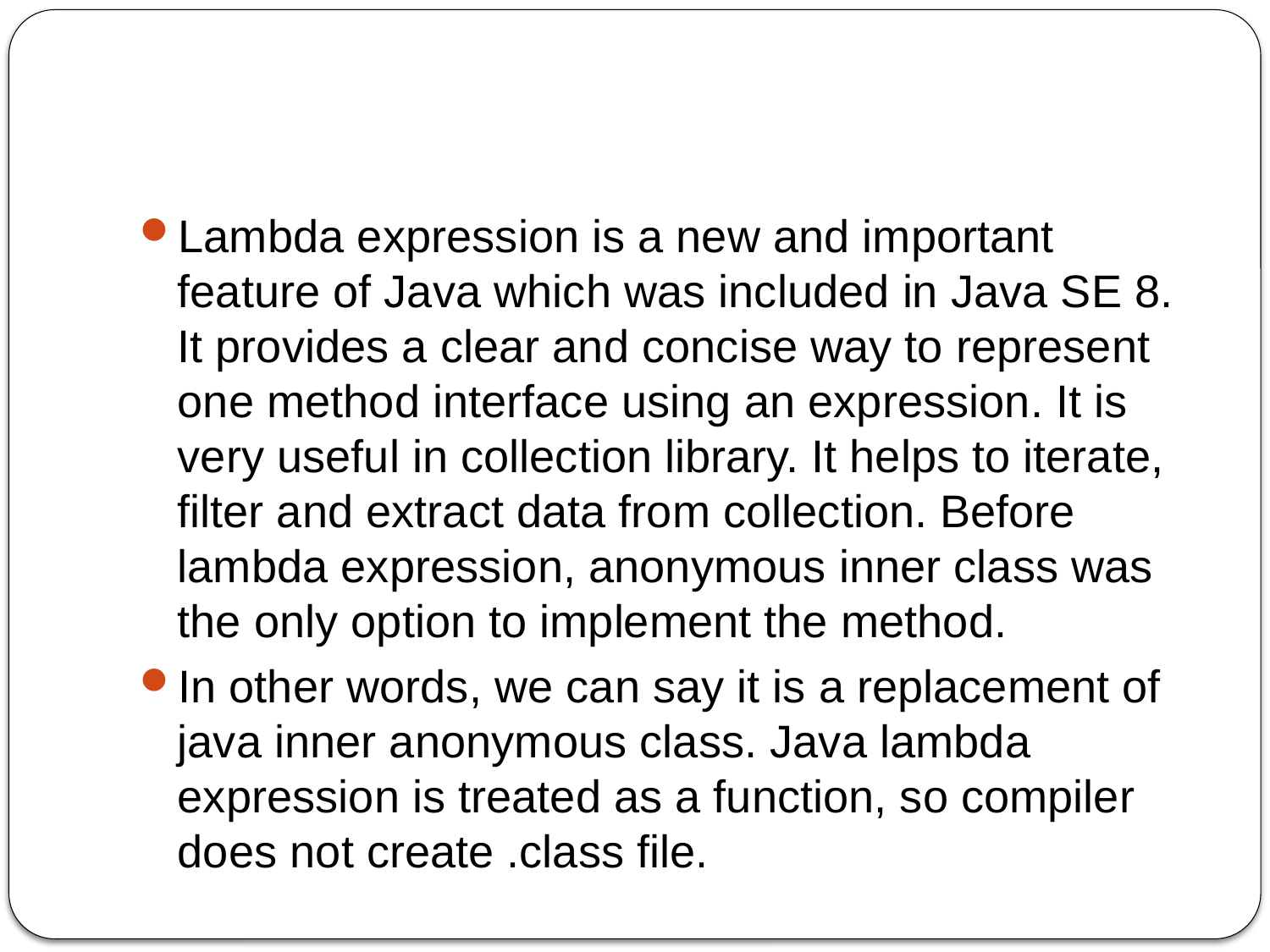

#
Lambda expression is a new and important feature of Java which was included in Java SE 8. It provides a clear and concise way to represent one method interface using an expression. It is very useful in collection library. It helps to iterate, filter and extract data from collection. Before lambda expression, anonymous inner class was the only option to implement the method.
In other words, we can say it is a replacement of java inner anonymous class. Java lambda expression is treated as a function, so compiler does not create .class file.